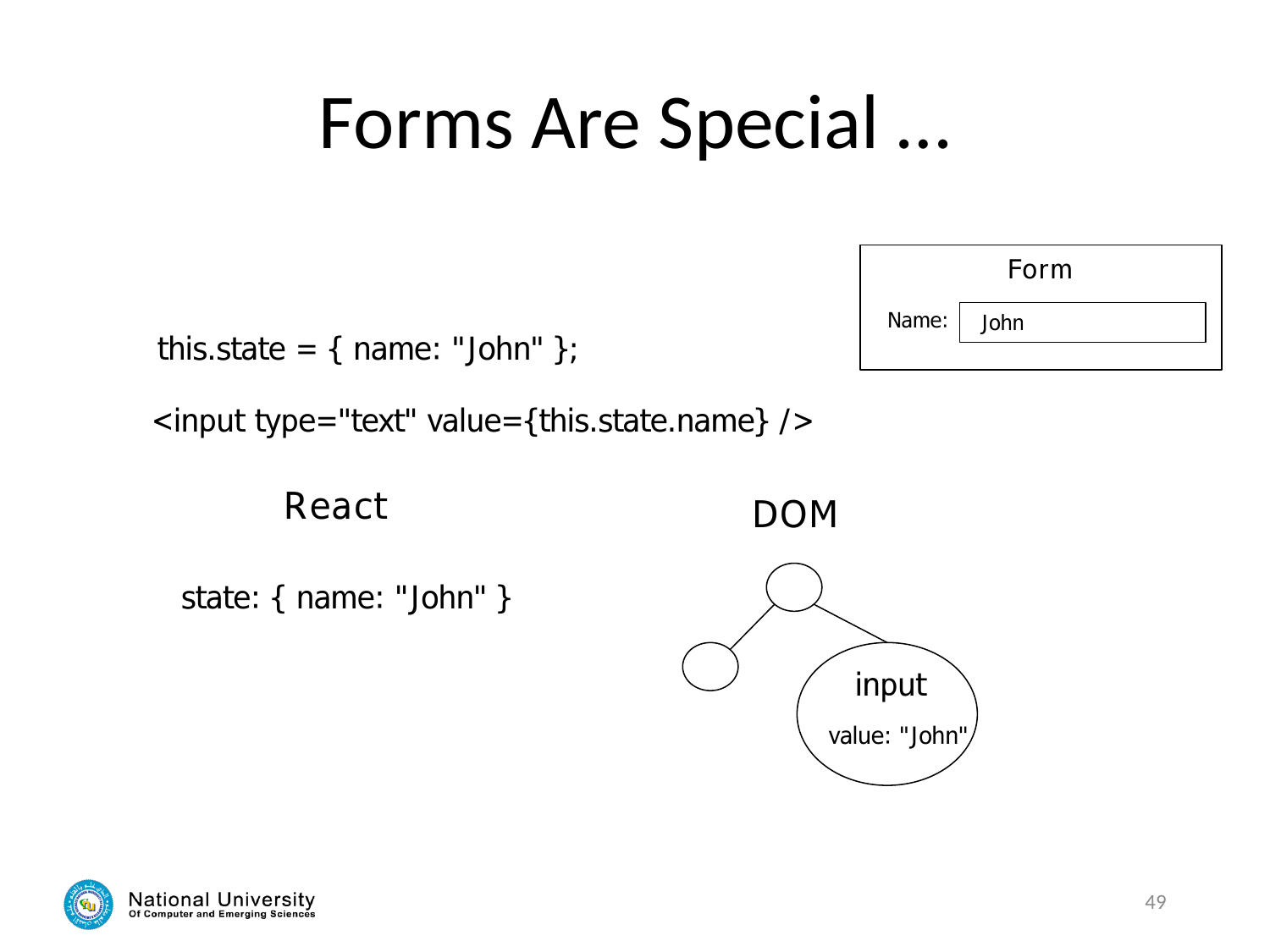

# Forms Are Special …

Form
Name:

John
this.state = { name: "John" };
<input type="text" value={this.state.name} />
React
DOM

state: { name: "John" }

input
value: "John"
49